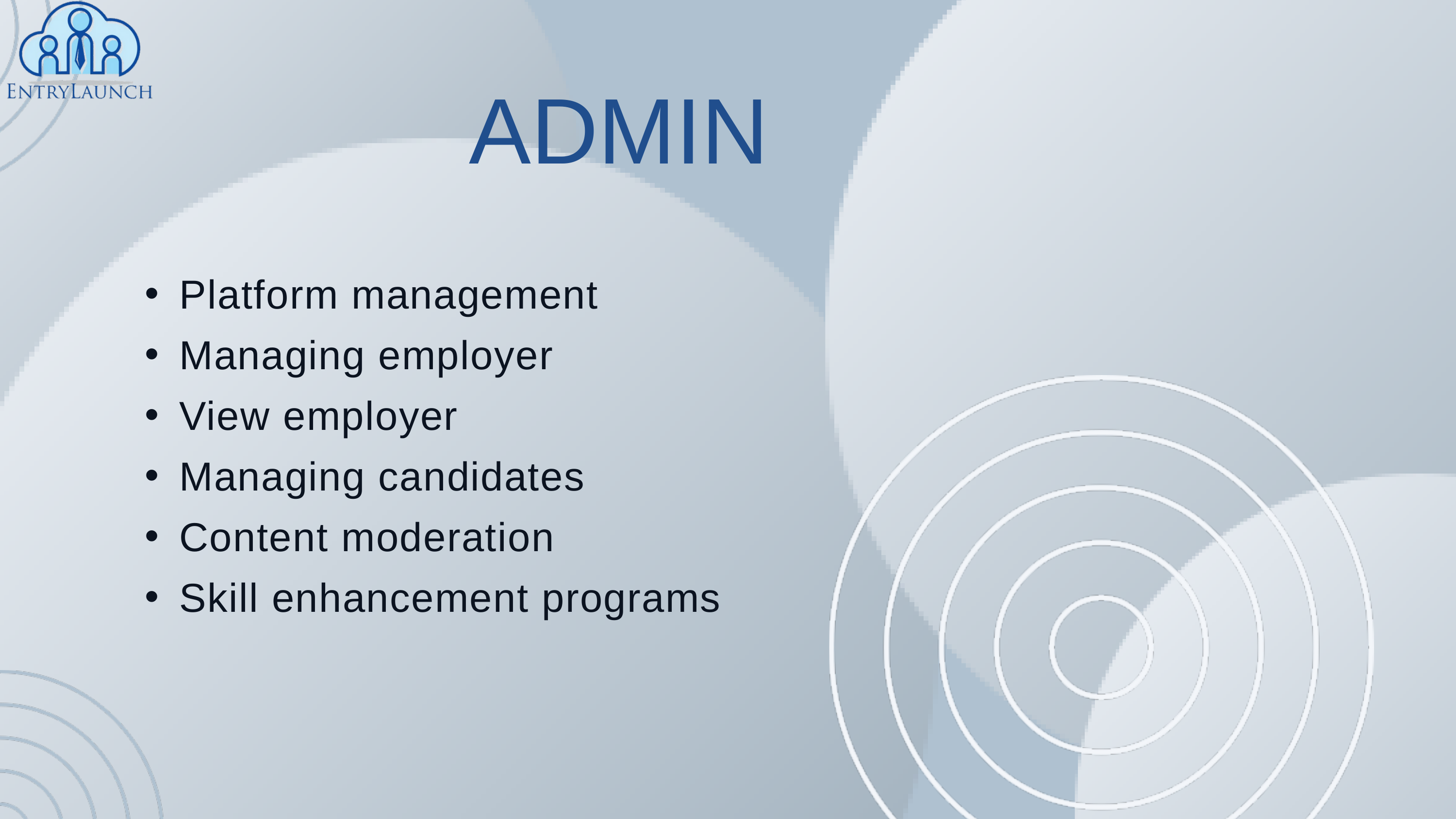

ADMIN

Platform management
Managing employer
View employer
Managing candidates
Content moderation
Skill enhancement programs